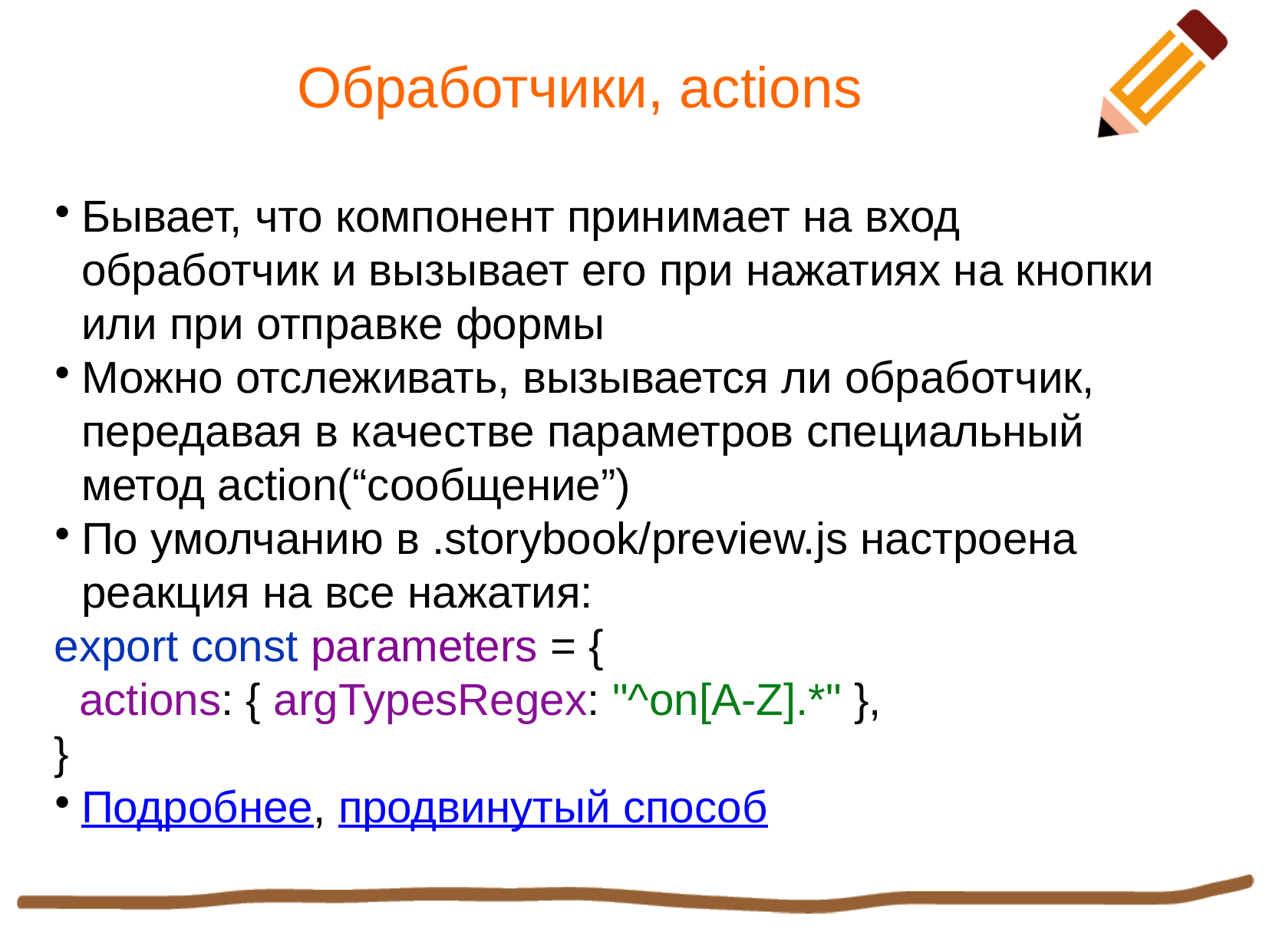

Обработчики, actions
Бывает, что компонент принимает на вход обработчик и вызывает его при нажатиях на кнопки или при отправке формы
Можно отслеживать, вызывается ли обработчик, передавая в качестве параметров специальный метод action(“сообщение”)
По умолчанию в .storybook/preview.js настроена реакция на все нажатия:
export const parameters = {
  actions: { argTypesRegex: "^on[A-Z].*" },
}
Подробнее, продвинутый способ